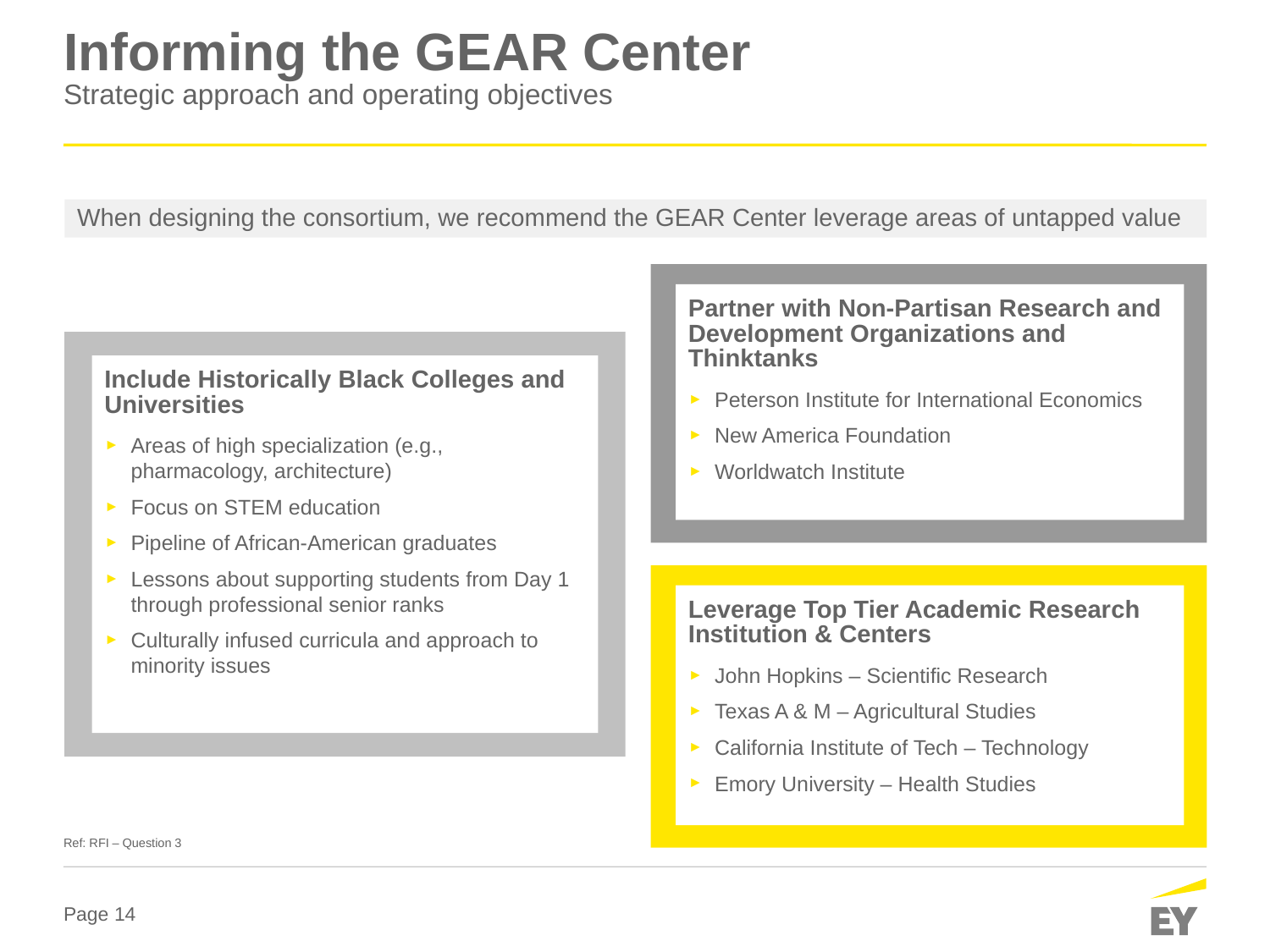

# Informing the GEAR Center Strategic approach and operating objectives
When designing the consortium, we recommend the GEAR Center leverage areas of untapped value

Partner with Non-Partisan Research and Development Organizations and Thinktanks
Peterson Institute for International Economics
New America Foundation
Worldwatch Institute

Leverage Top Tier Academic Research Institution & Centers
John Hopkins – Scientific Research
Texas A & M – Agricultural Studies
California Institute of Tech – Technology
Emory University – Health Studies

Include Historically Black Colleges and Universities
Areas of high specialization (e.g., pharmacology, architecture)
Focus on STEM education
Pipeline of African-American graduates
Lessons about supporting students from Day 1 through professional senior ranks
Culturally infused curricula and approach to minority issues
Ref: RFI – Question 3